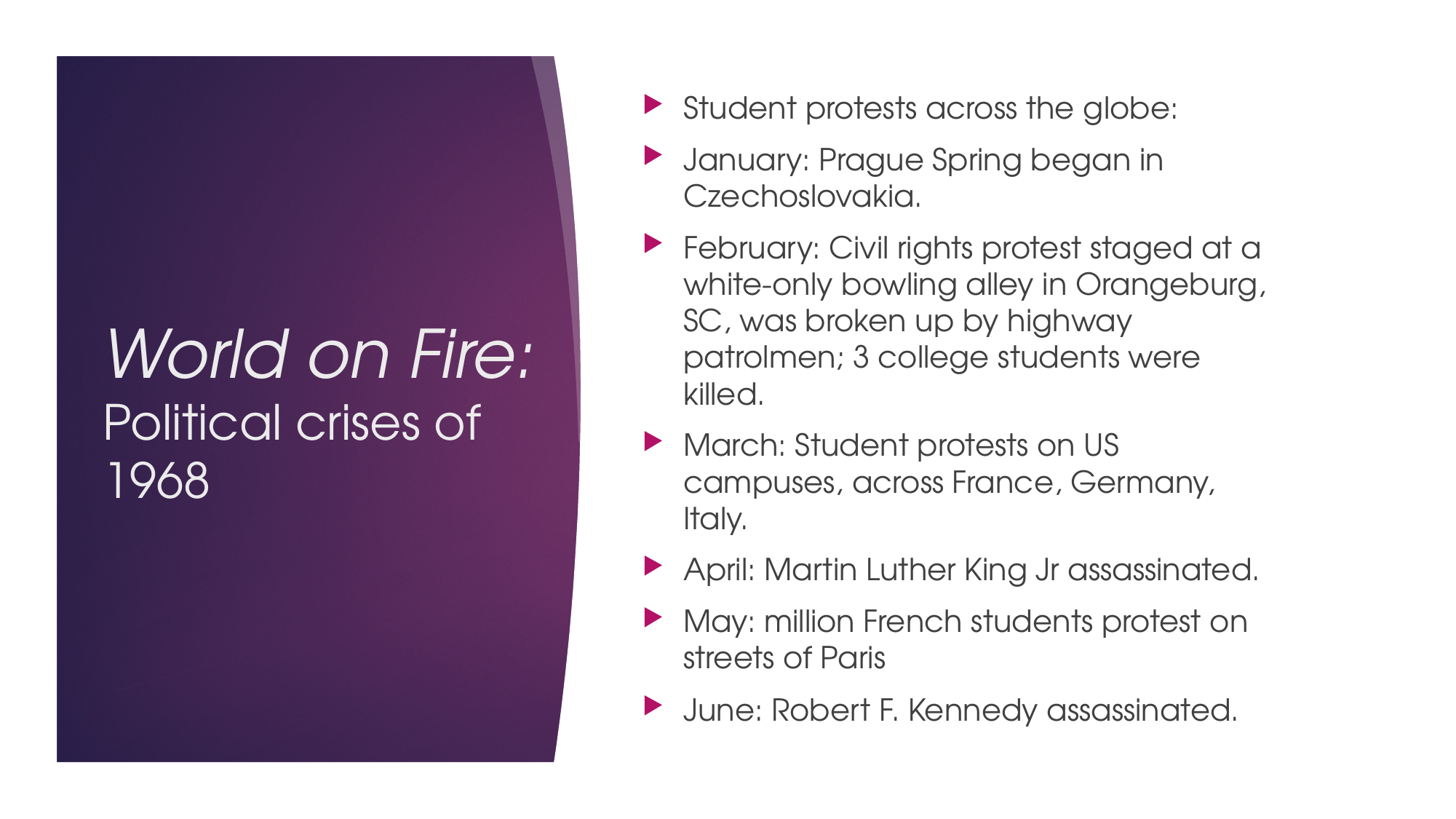

Student protests across the globe:
January: Prague Spring began in Czechoslovakia.
February: Civil rights protest staged at a white-only bowling alley in Orangeburg, SC, was broken up by highway patrolmen; 3 college students were killed.
March: Student protests on US campuses, across France, Germany, Italy.
April: Martin Luther King Jr assassinated.
May: million French students protest on streets of Paris
June: Robert F. Kennedy assassinated.
# World on Fire: Political crises of 1968